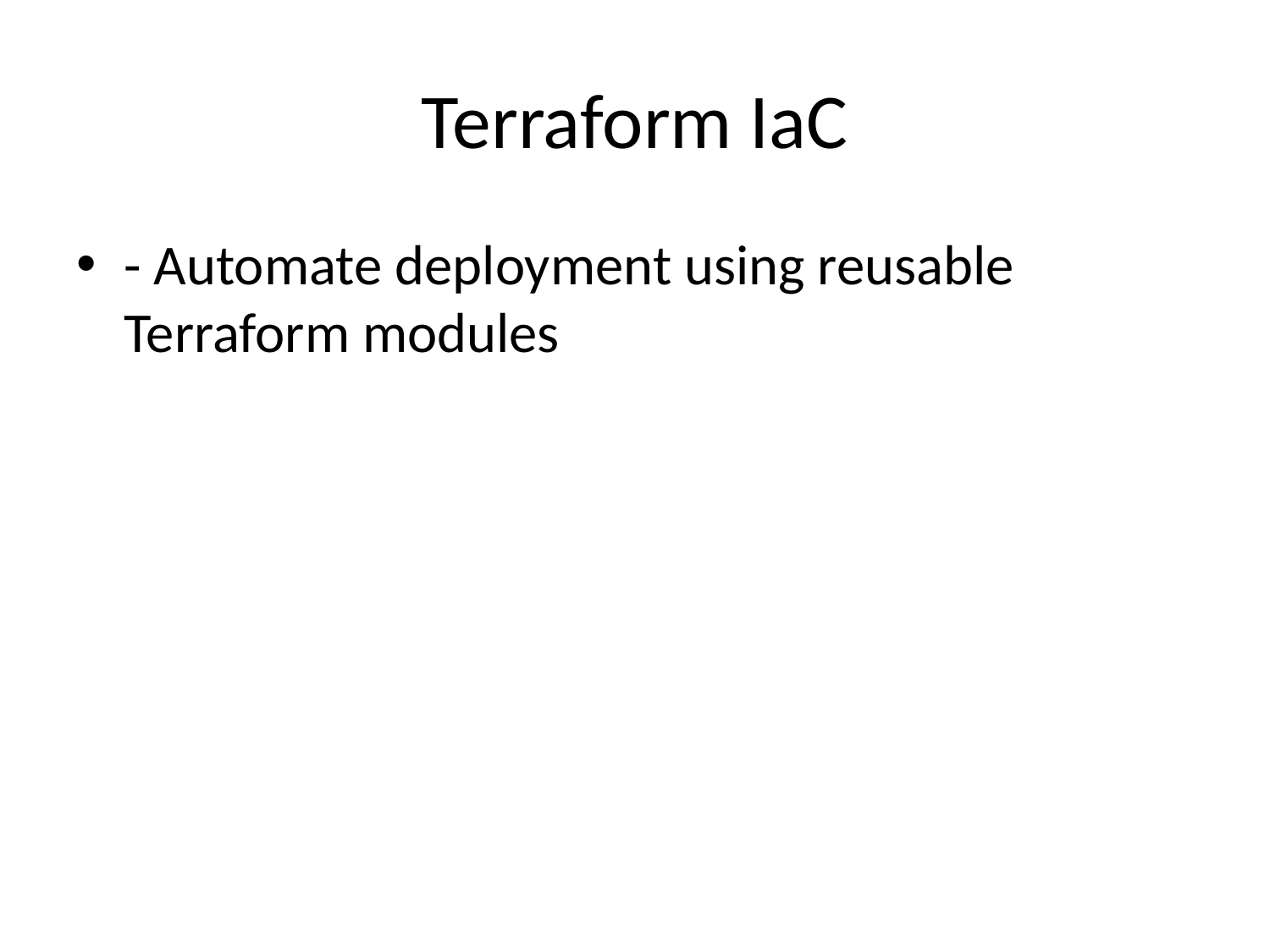

# Terraform IaC
- Automate deployment using reusable Terraform modules